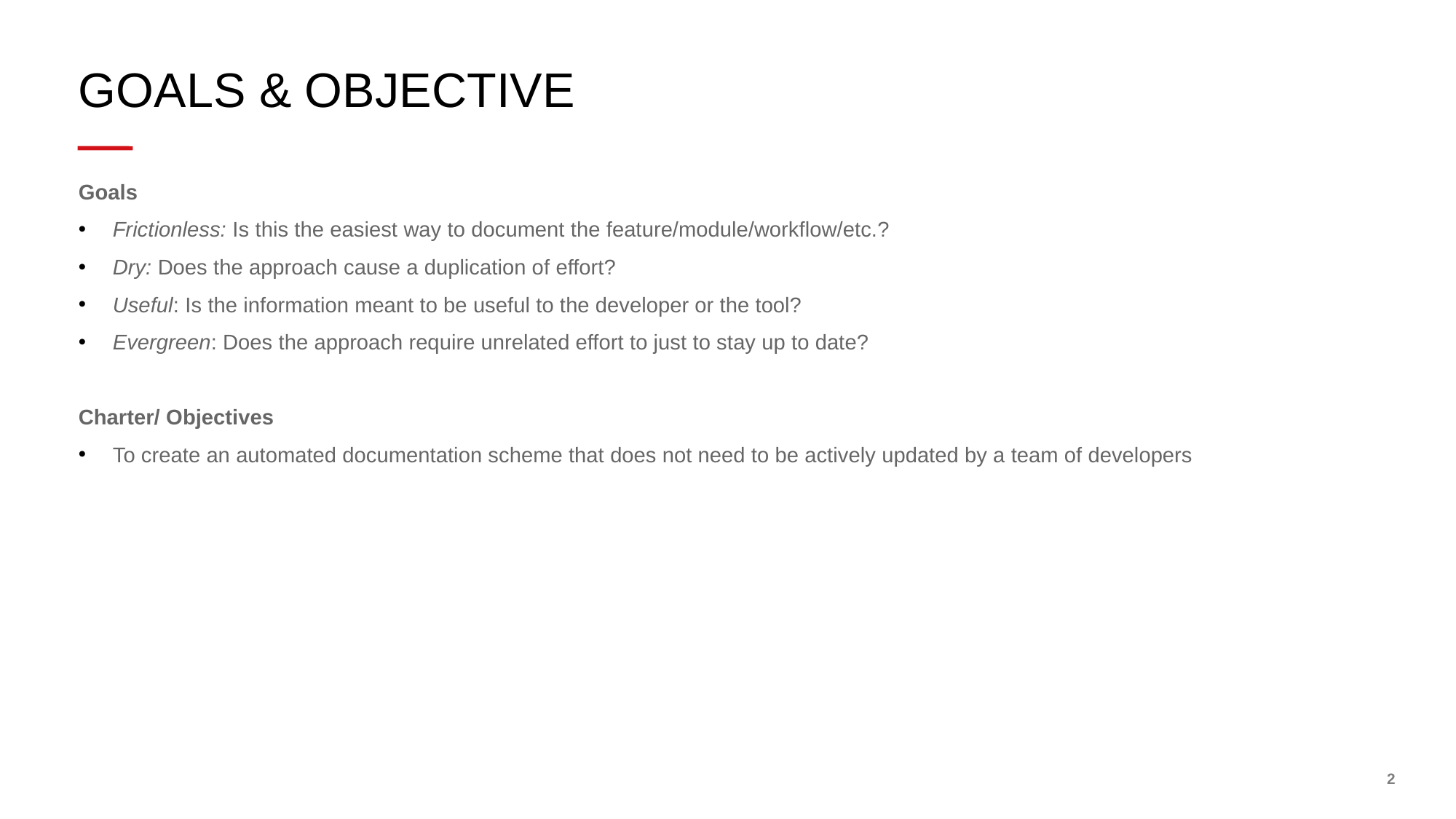

# GOALS & OBJECTIVE
Goals
Frictionless: Is this the easiest way to document the feature/module/workflow/etc.?
Dry: Does the approach cause a duplication of effort?
Useful: Is the information meant to be useful to the developer or the tool?
Evergreen: Does the approach require unrelated effort to just to stay up to date?

Charter/ Objectives
To create an automated documentation scheme that does not need to be actively updated by a team of developers